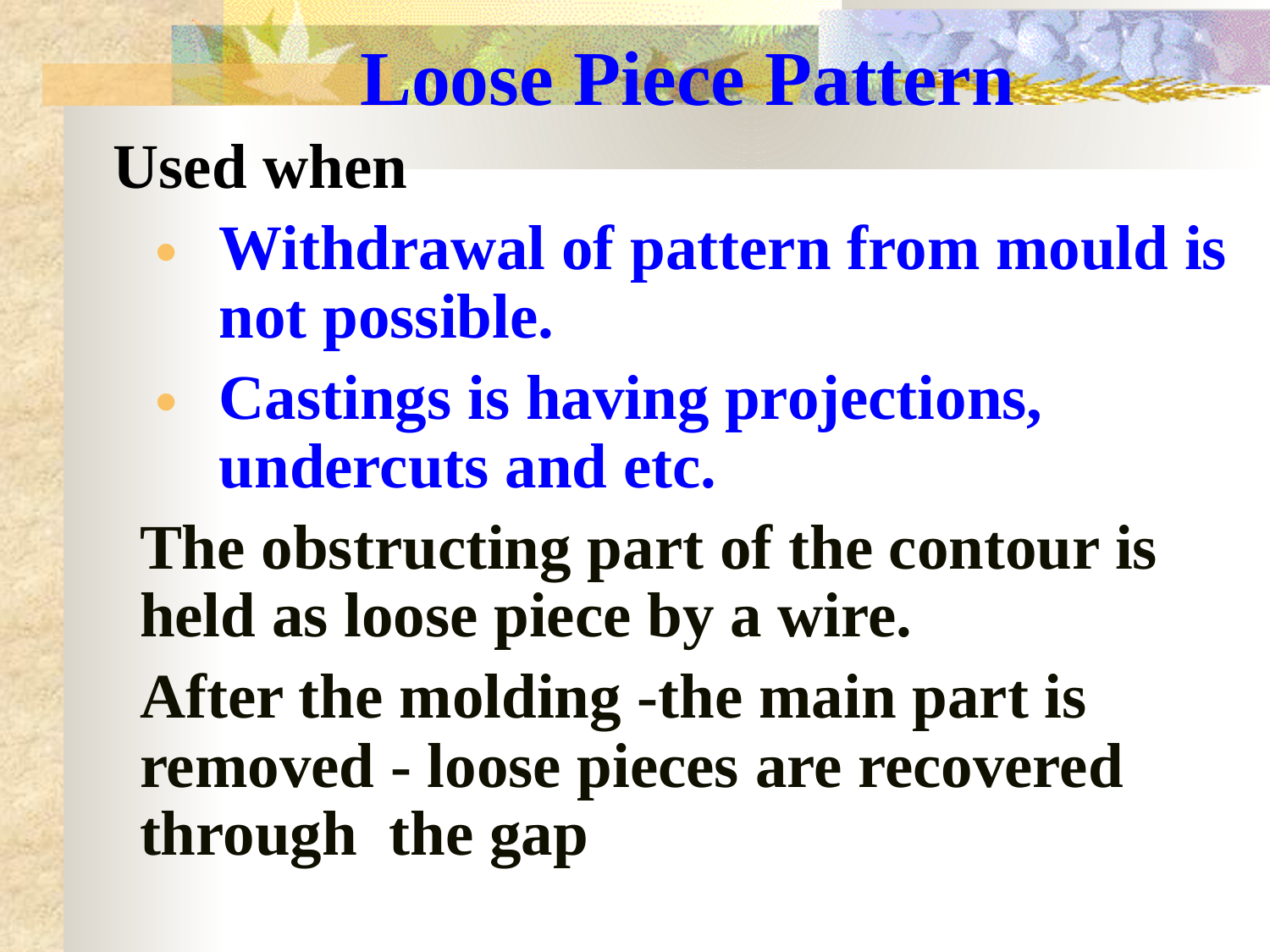

# Loose Piece Pattern
   Used when
Withdrawal of pattern from mould is not possible.
Castings is having projections, undercuts and etc.
	The obstructing part of the contour is held as loose piece by a wire.
	After the molding -the main part is removed - loose pieces are recovered through  the gap